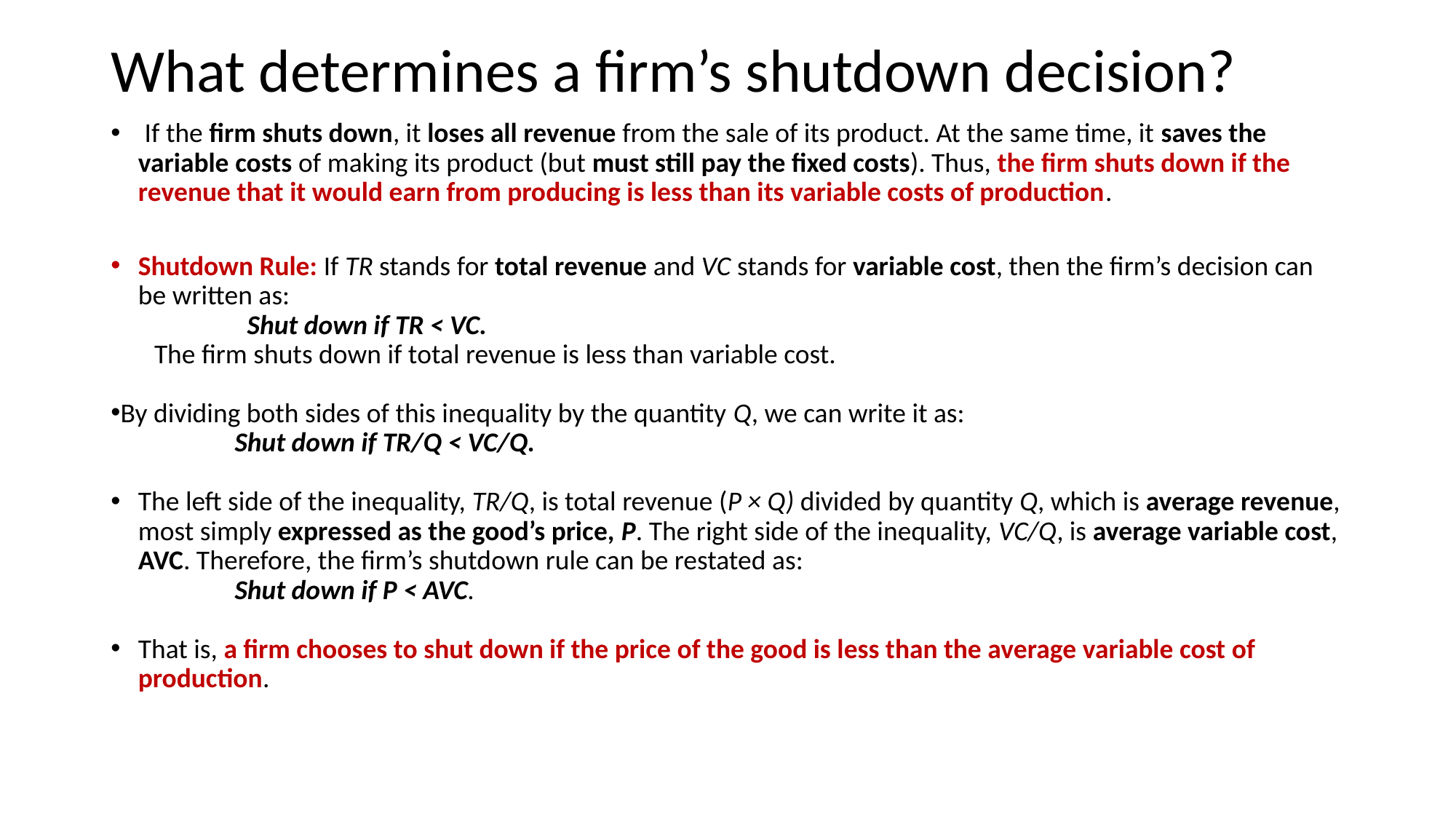

# What determines a firm’s shutdown decision?
 If the firm shuts down, it loses all revenue from the sale of its product. At the same time, it saves the variable costs of making its product (but must still pay the fixed costs). Thus, the firm shuts down if the revenue that it would earn from producing is less than its variable costs of production.

Shutdown Rule: If TR stands for total revenue and VC stands for variable cost, then the firm’s decision can be written as:
                      Shut down if TR < VC.
       The firm shuts down if total revenue is less than variable cost.

By dividing both sides of this inequality by the quantity Q, we can write it as:
                    Shut down if TR/Q < VC/Q.

The left side of the inequality, TR/Q, is total revenue (P × Q) divided by quantity Q, which is average revenue, most simply expressed as the good’s price, P. The right side of the inequality, VC/Q, is average variable cost, AVC. Therefore, the firm’s shutdown rule can be restated as:
                    Shut down if P < AVC.

That is, a firm chooses to shut down if the price of the good is less than the average variable cost of production.